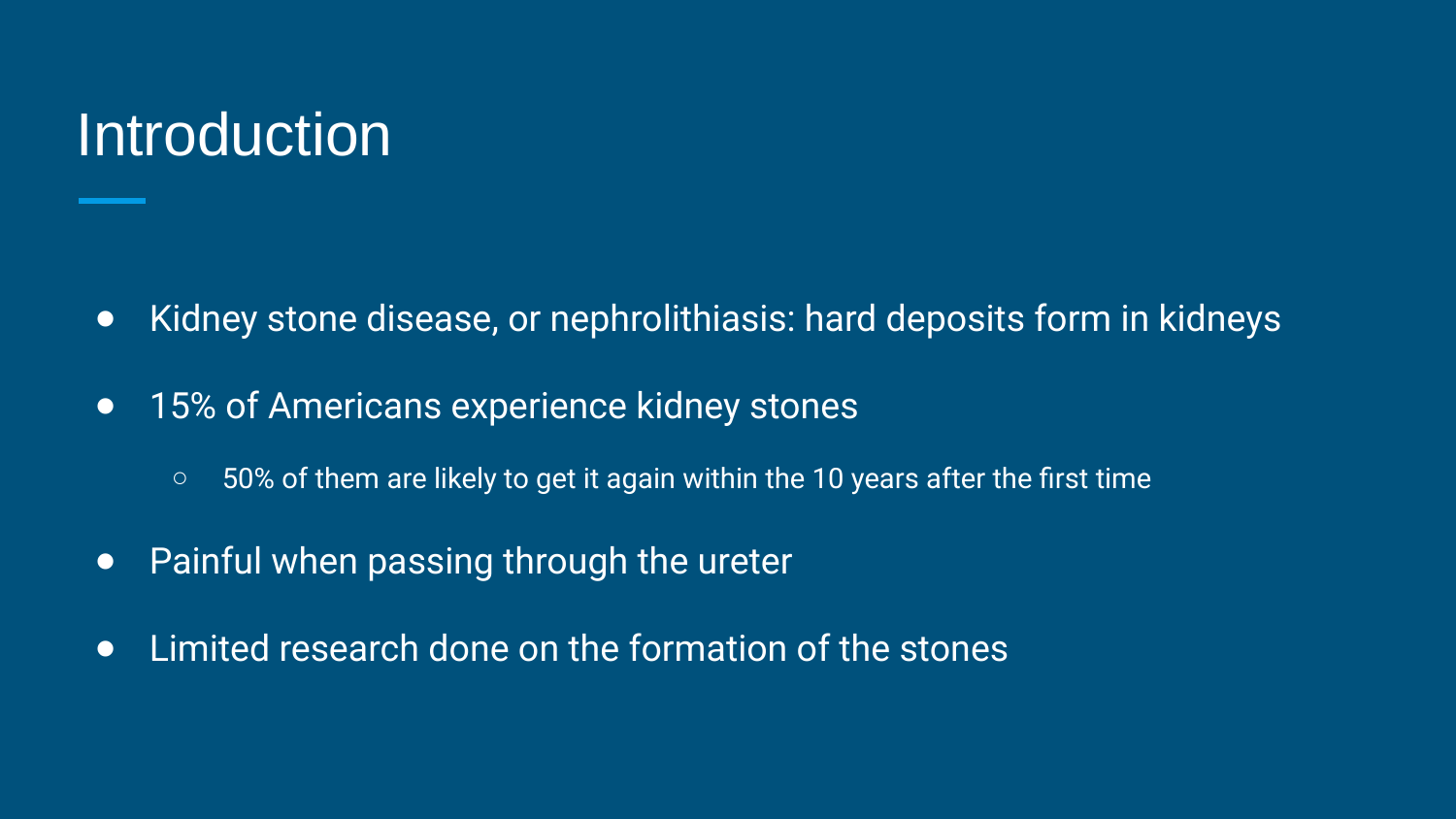

# Introduction
Kidney stone disease, or nephrolithiasis: hard deposits form in kidneys
15% of Americans experience kidney stones
50% of them are likely to get it again within the 10 years after the first time
Painful when passing through the ureter
Limited research done on the formation of the stones